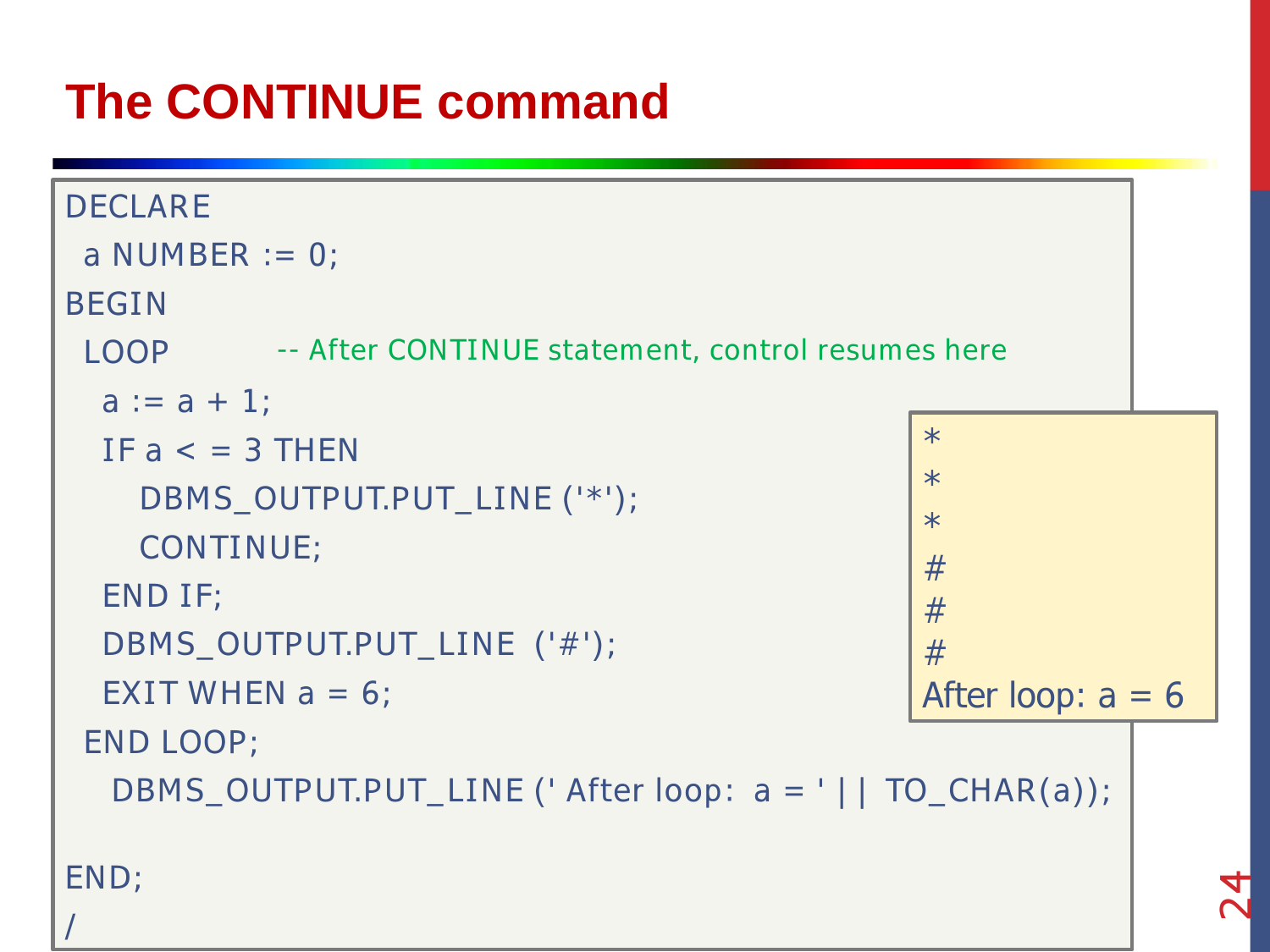

The CONTINUE command
DECLARE
  a NUMBER := 0;
BEGIN
  LOOP
    a := a + 1;
    IF a < = 3 THEN
        DBMS_OUTPUT.PUT_LINE ('*');
        CONTINUE;
    END IF;
    DBMS_OUTPUT.PUT_LINE  ('#');
    EXIT WHEN a = 6;
  END LOOP;
     DBMS_OUTPUT.PUT_LINE (' After loop:  a = ' || TO_CHAR(a));
END;
/
-- After CONTINUE statement, control resumes here
*
*
*
#
#
#
After loop: a = 6
24